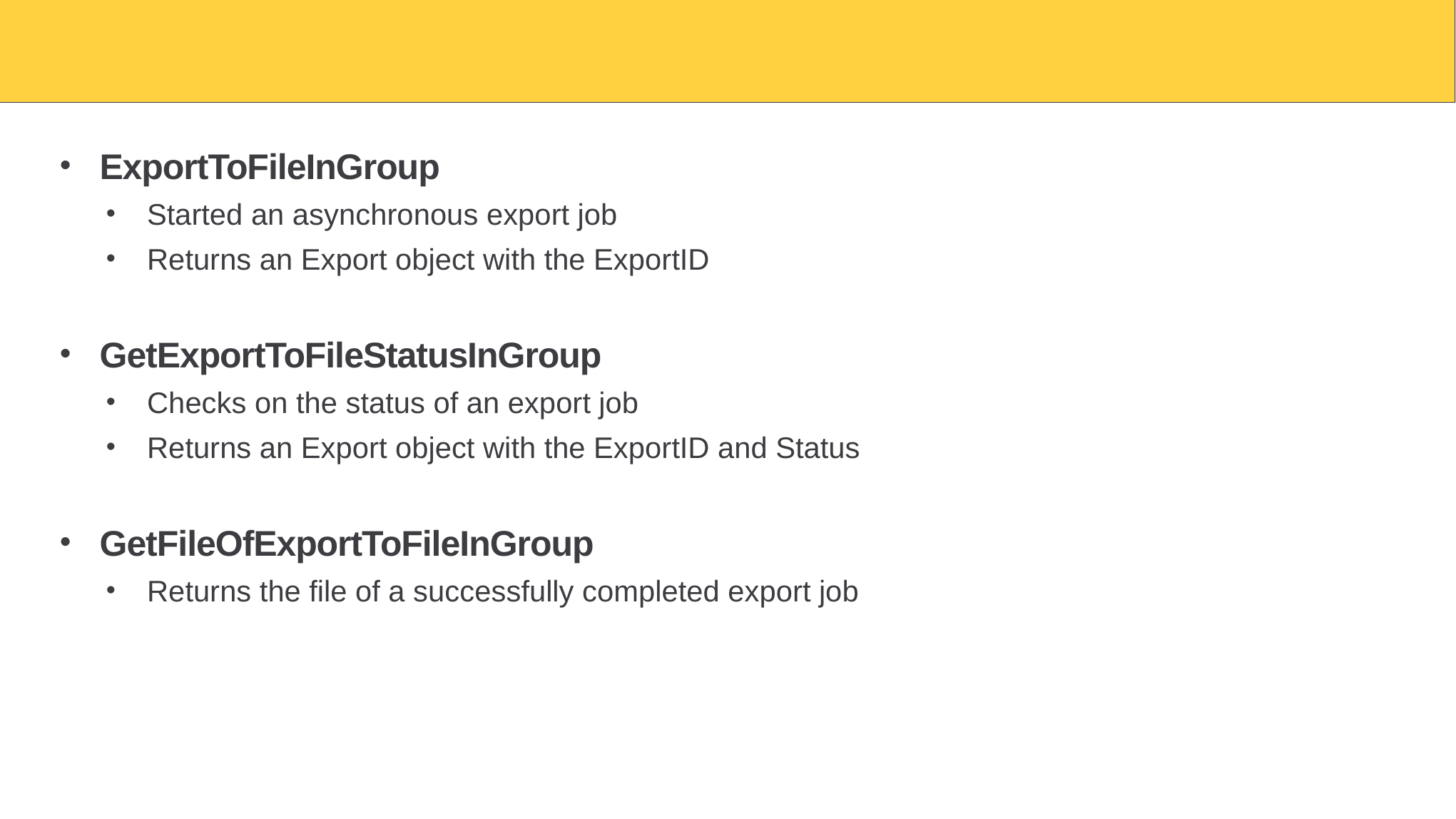

#
ExportToFileInGroup
Started an asynchronous export job
Returns an Export object with the ExportID
GetExportToFileStatusInGroup
Checks on the status of an export job
Returns an Export object with the ExportID and Status
GetFileOfExportToFileInGroup
Returns the file of a successfully completed export job